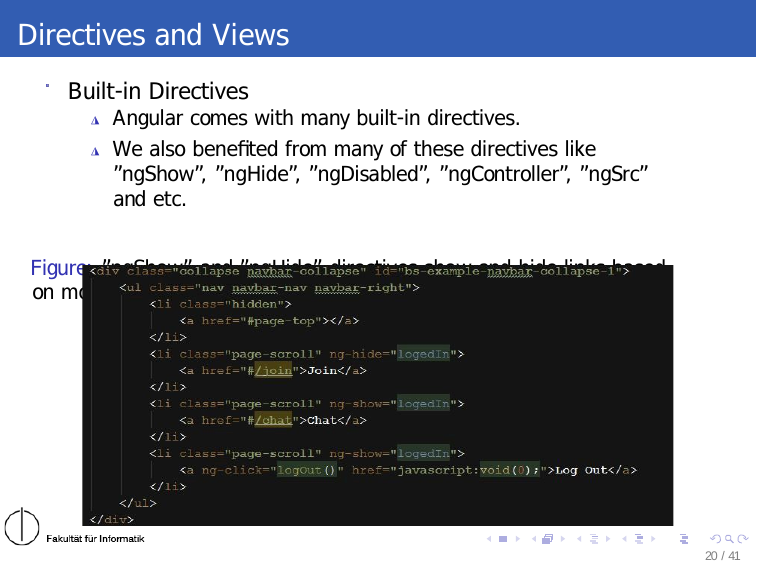

# Directives and Views
Built-in Directives
◮   Angular comes with many built-in directives.
◮   We also benefited from many of these directives like ”ngShow”, ”ngHide”, ”ngDisabled”, ”ngController”, ”ngSrc” and etc.

Figure: ”ngShow” and ”ngHide” directives show and hide links based on model

20 / 41